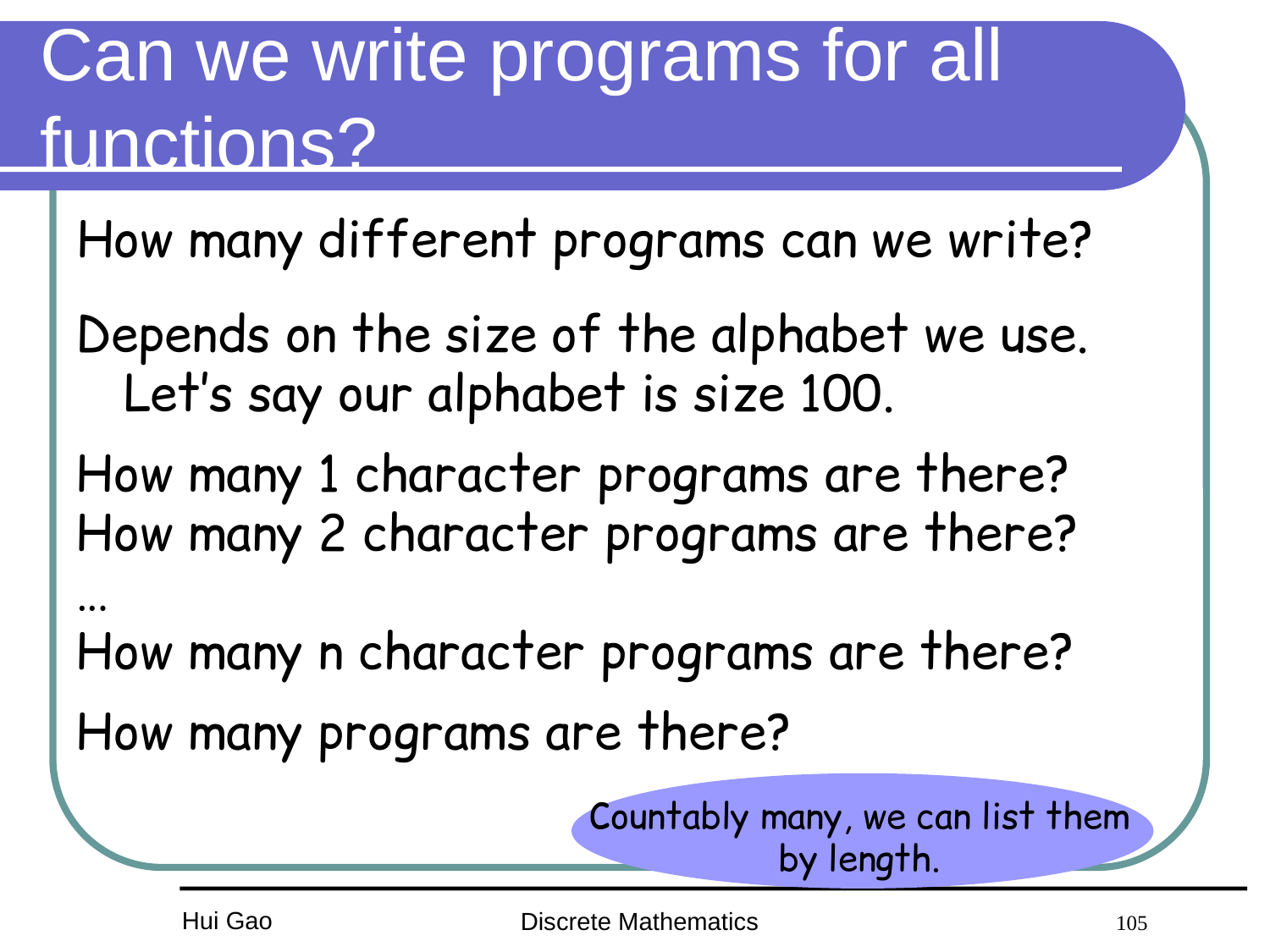

# Can we write programs for all functions?
How many different programs can we write?

Depends on the size of the alphabet we use.  Let’s say our alphabet is size 100.

How many 1 character programs are there?
How many 2 character programs are there?
…
How many n character programs are there?

How many programs are there?

Countably many, we can list them by length.